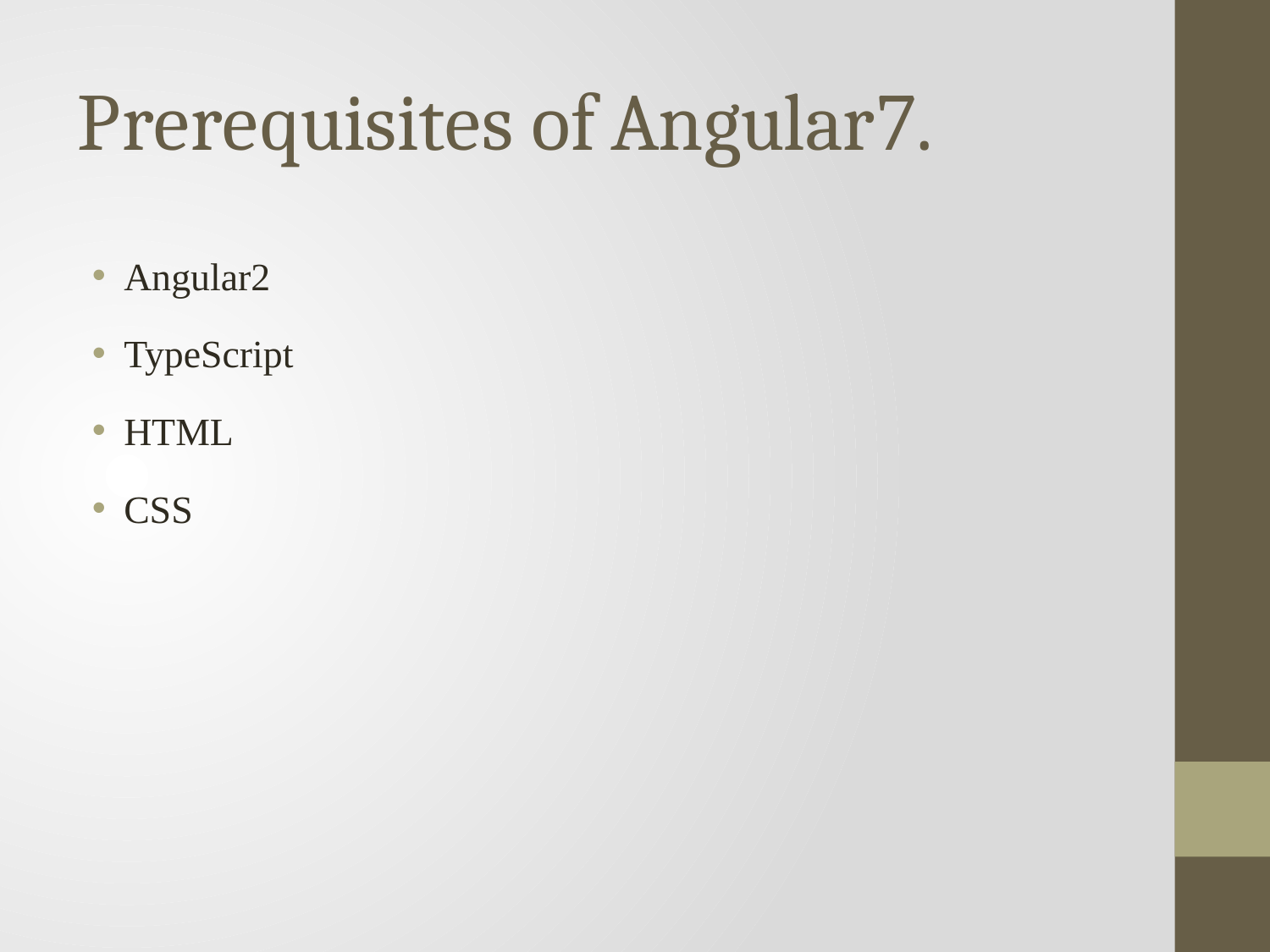

# Prerequisites of Angular7.
Angular2
TypeScript
HTML
CSS